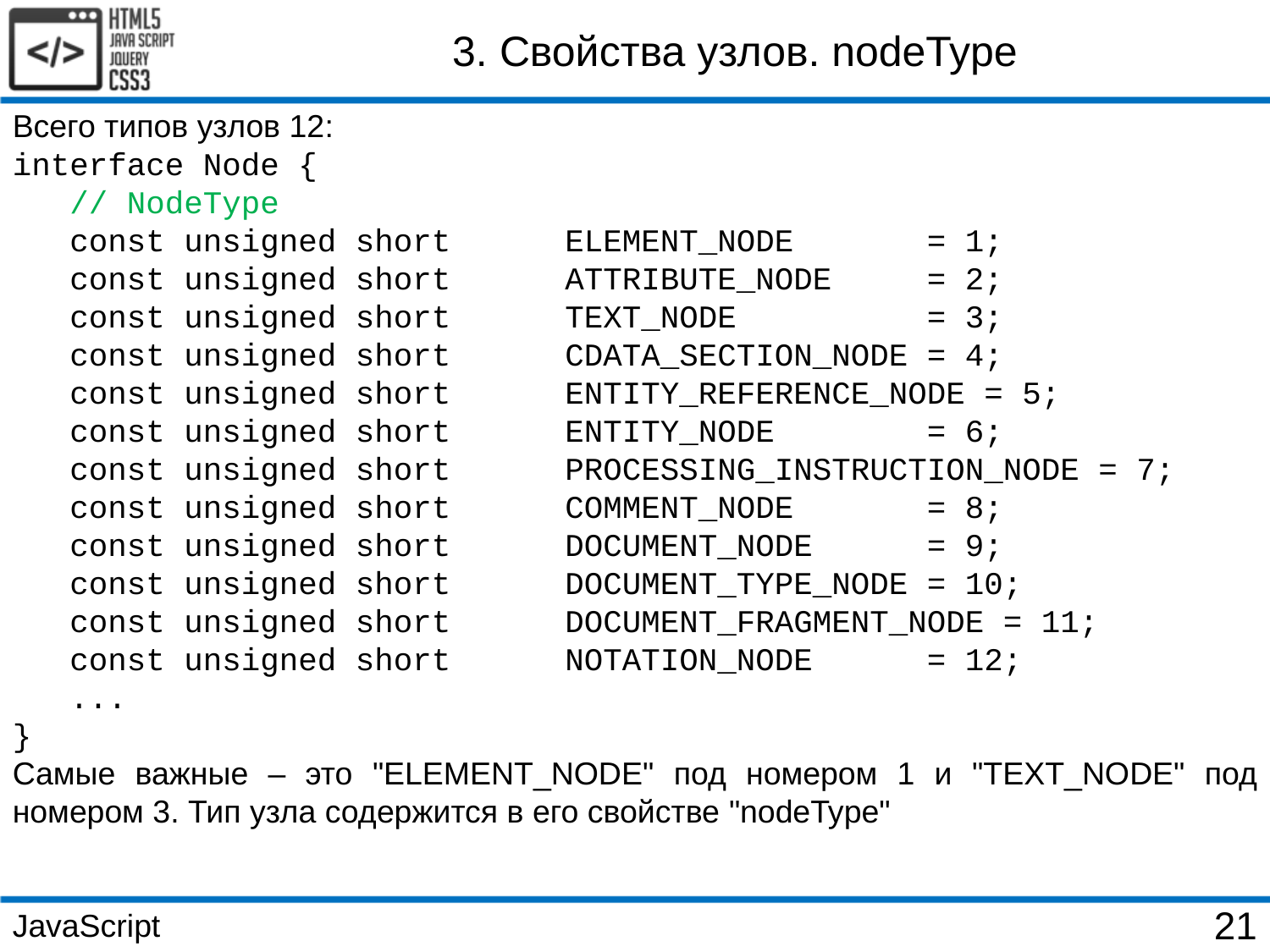

3. Свойства узлов. nodeType
Всего типов узлов 12:
interface Node {
   // NodeType
   const unsigned short      ELEMENT_NODE       = 1;
   const unsigned short      ATTRIBUTE_NODE     = 2;
   const unsigned short      TEXT_NODE          = 3;
   const unsigned short      CDATA_SECTION_NODE = 4;
   const unsigned short      ENTITY_REFERENCE_NODE = 5;
   const unsigned short      ENTITY_NODE        = 6;
   const unsigned short      PROCESSING_INSTRUCTION_NODE = 7;
   const unsigned short      COMMENT_NODE       = 8;
   const unsigned short      DOCUMENT_NODE      = 9;
   const unsigned short      DOCUMENT_TYPE_NODE = 10;
   const unsigned short      DOCUMENT_FRAGMENT_NODE = 11;
   const unsigned short      NOTATION_NODE      = 12;
   ...
}
Самые важные – это "ELEMENT_NODE" под номером 1 и "TEXT_NODE" под номером 3. Тип узла содержится в его свойстве "nodeType"
JavaScript
21